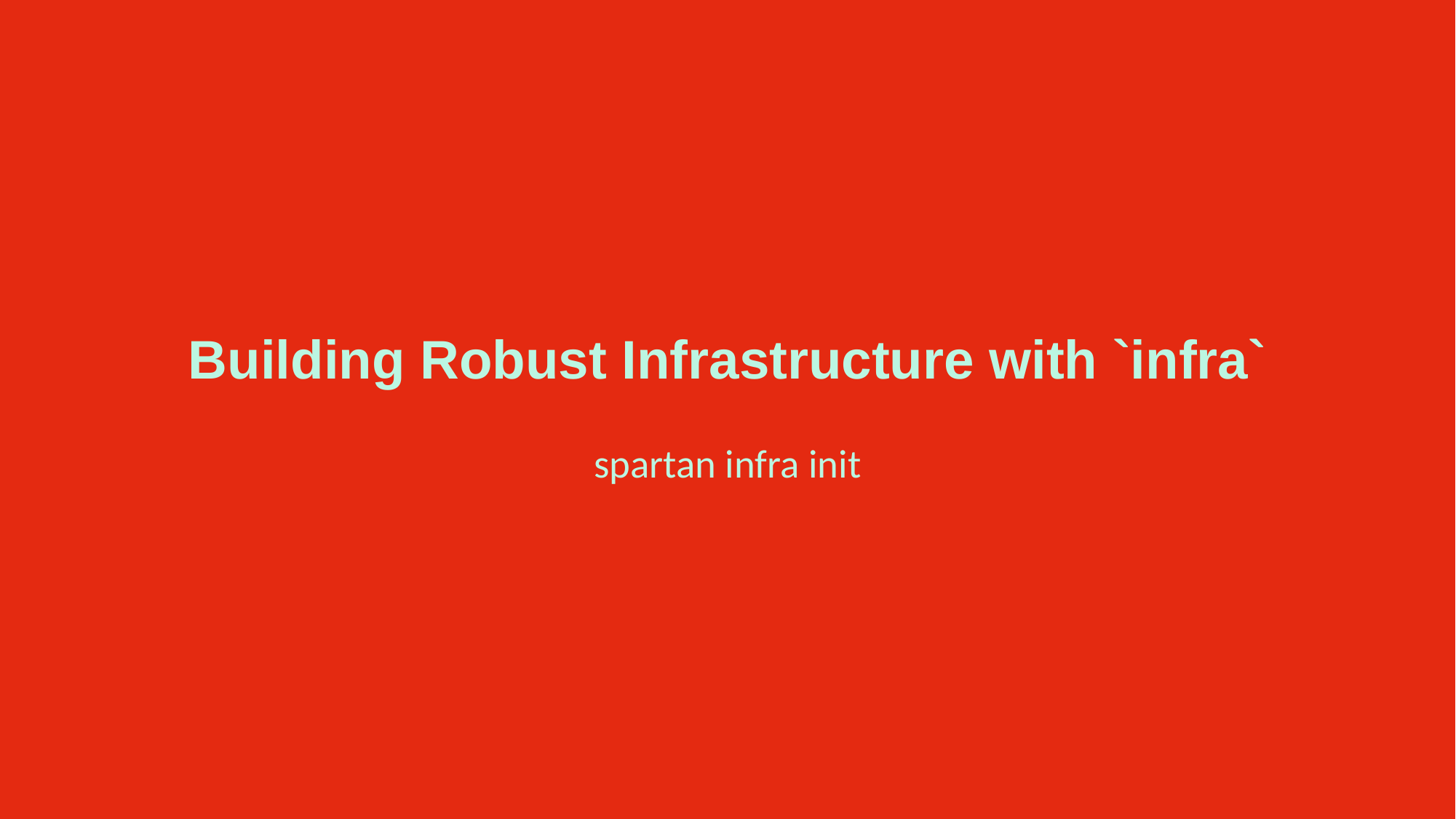

# Building Robust Infrastructure with `infra` spartan infra init